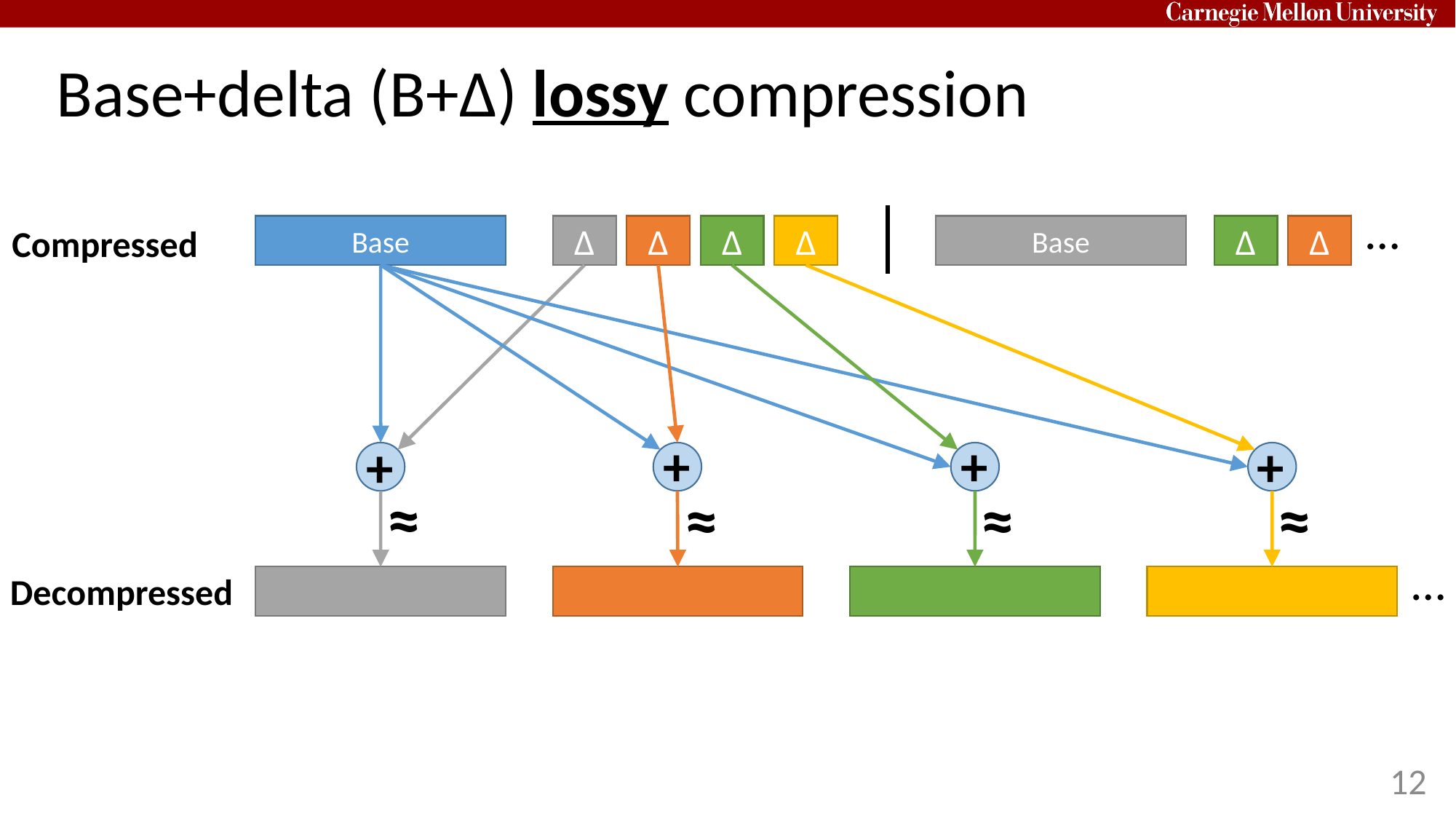

# Base+delta (B+Δ) lossy compression
…
Compressed
Base
Δ
Δ
Δ
Δ
Base
Δ
Δ
+
+
+
+

≈
≈
≈
≈
…
Decompressed

12